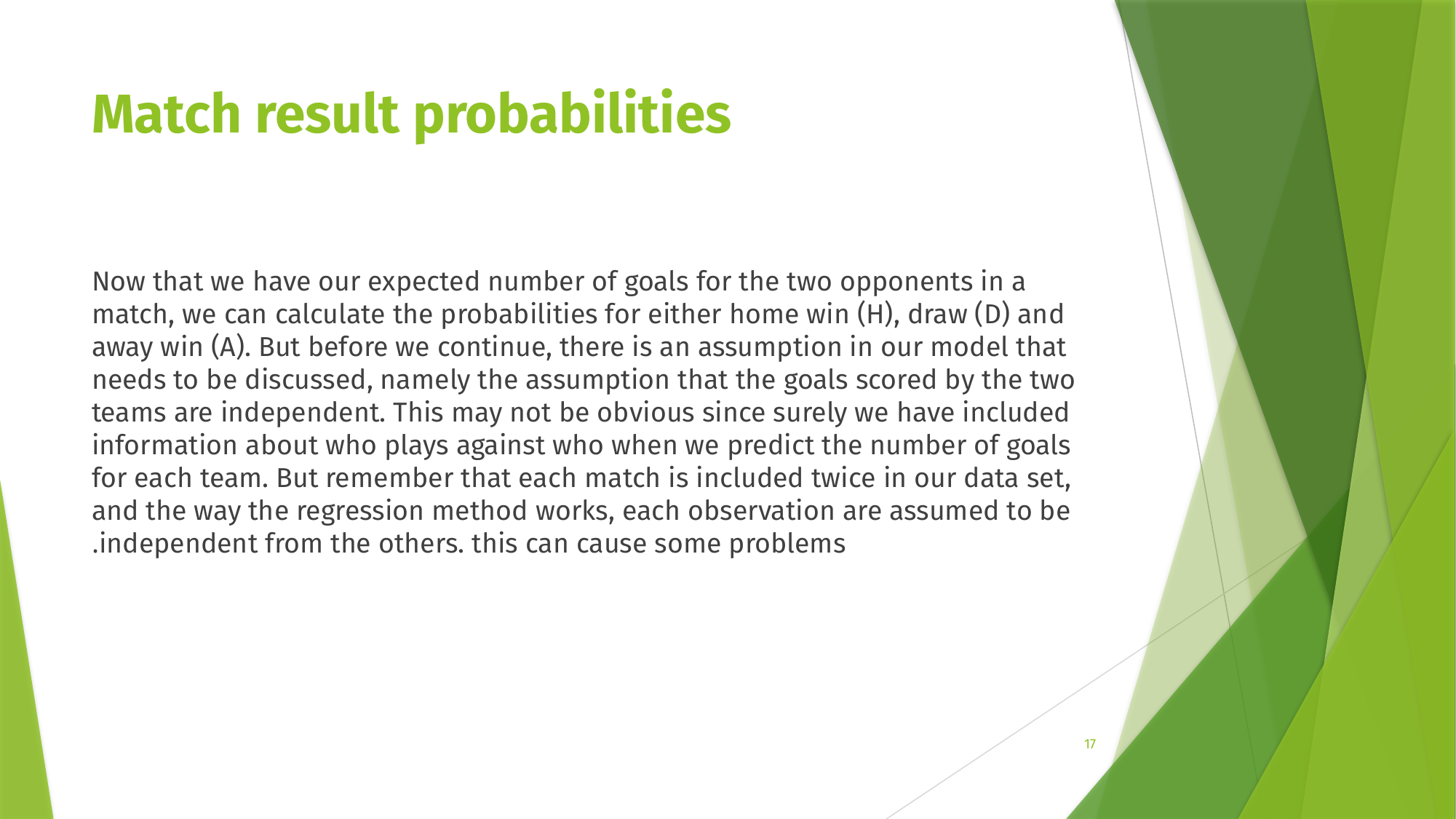

# Match result probabilities
Now that we have our expected number of goals for the two opponents in a match, we can calculate the probabilities for either home win (H), draw (D) and away win (A). But before we continue, there is an assumption in our model that needs to be discussed, namely the assumption that the goals scored by the two teams are independent. This may not be obvious since surely we have included information about who plays against who when we predict the number of goals for each team. But remember that each match is included twice in our data set, and the way the regression method works, each observation are assumed to be independent from the others. this can cause some problems.
17